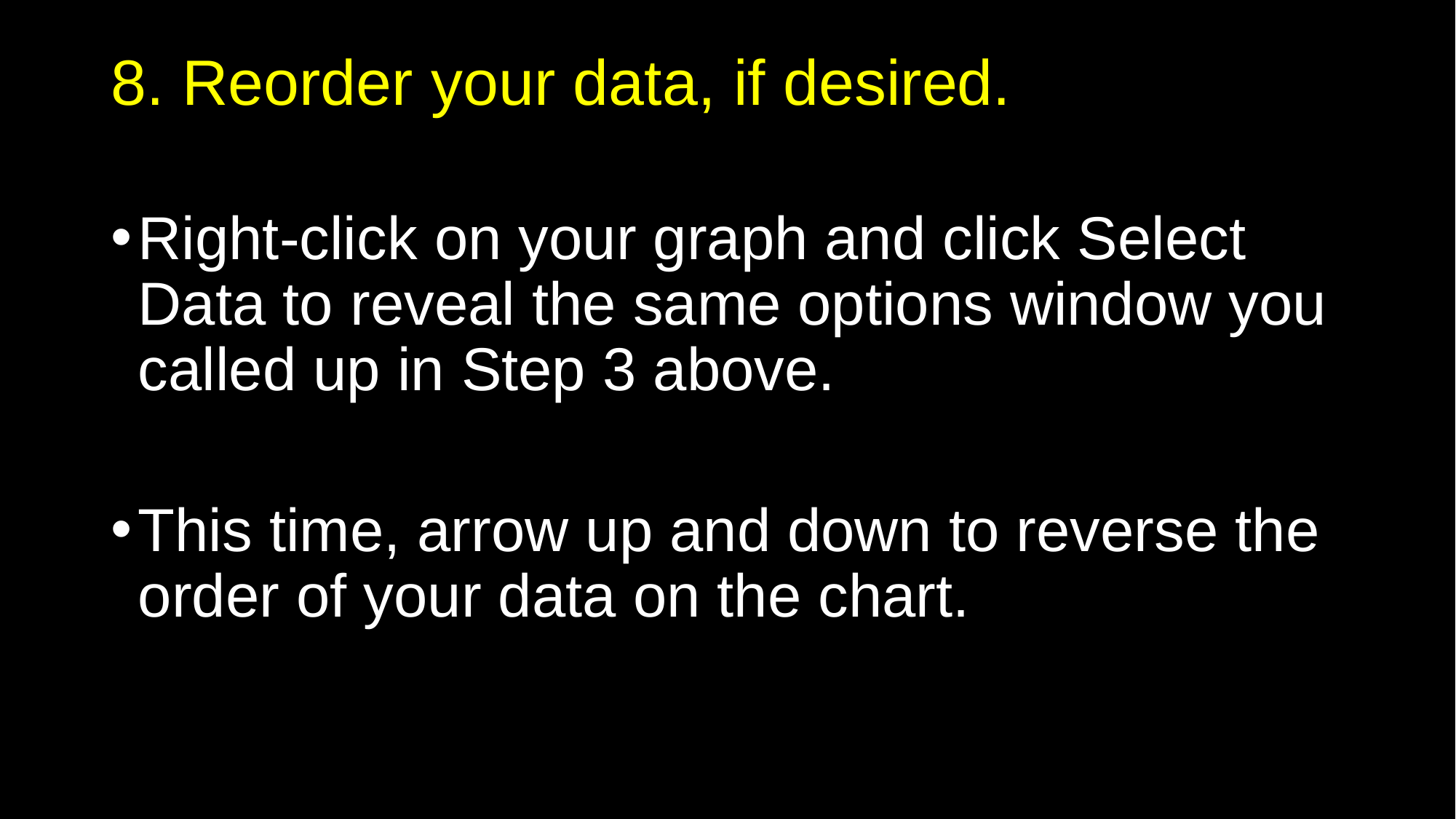

# 8. Reorder your data, if desired.
Right-click on your graph and click Select Data to reveal the same options window you called up in Step 3 above.

This time, arrow up and down to reverse the order of your data on the chart.